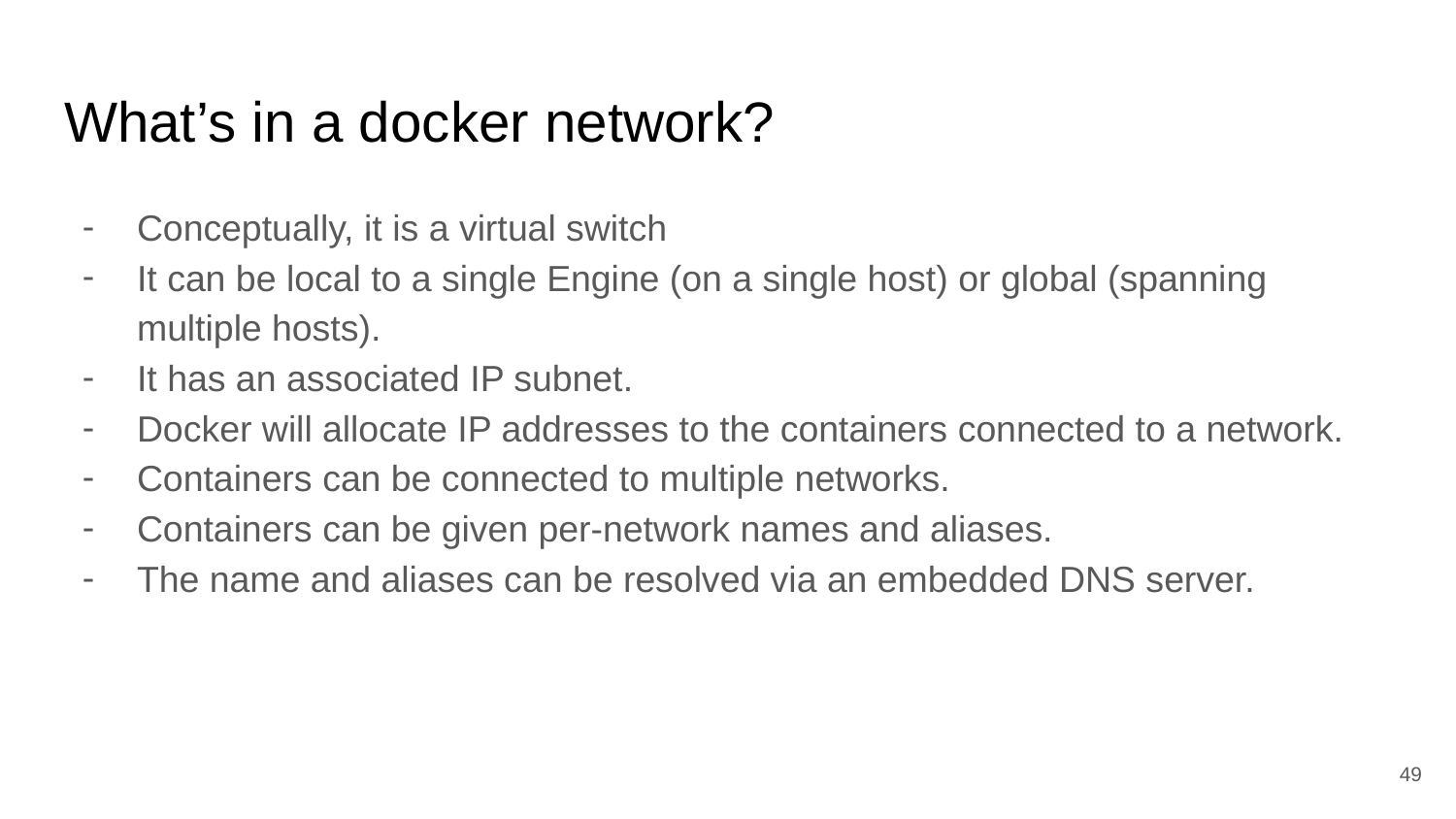

# What’s in a docker network?
Conceptually, it is a virtual switch
It can be local to a single Engine (on a single host) or global (spanning multiple hosts).
It has an associated IP subnet.
Docker will allocate IP addresses to the containers connected to a network.
Containers can be connected to multiple networks.
Containers can be given per-network names and aliases.
The name and aliases can be resolved via an embedded DNS server.
49